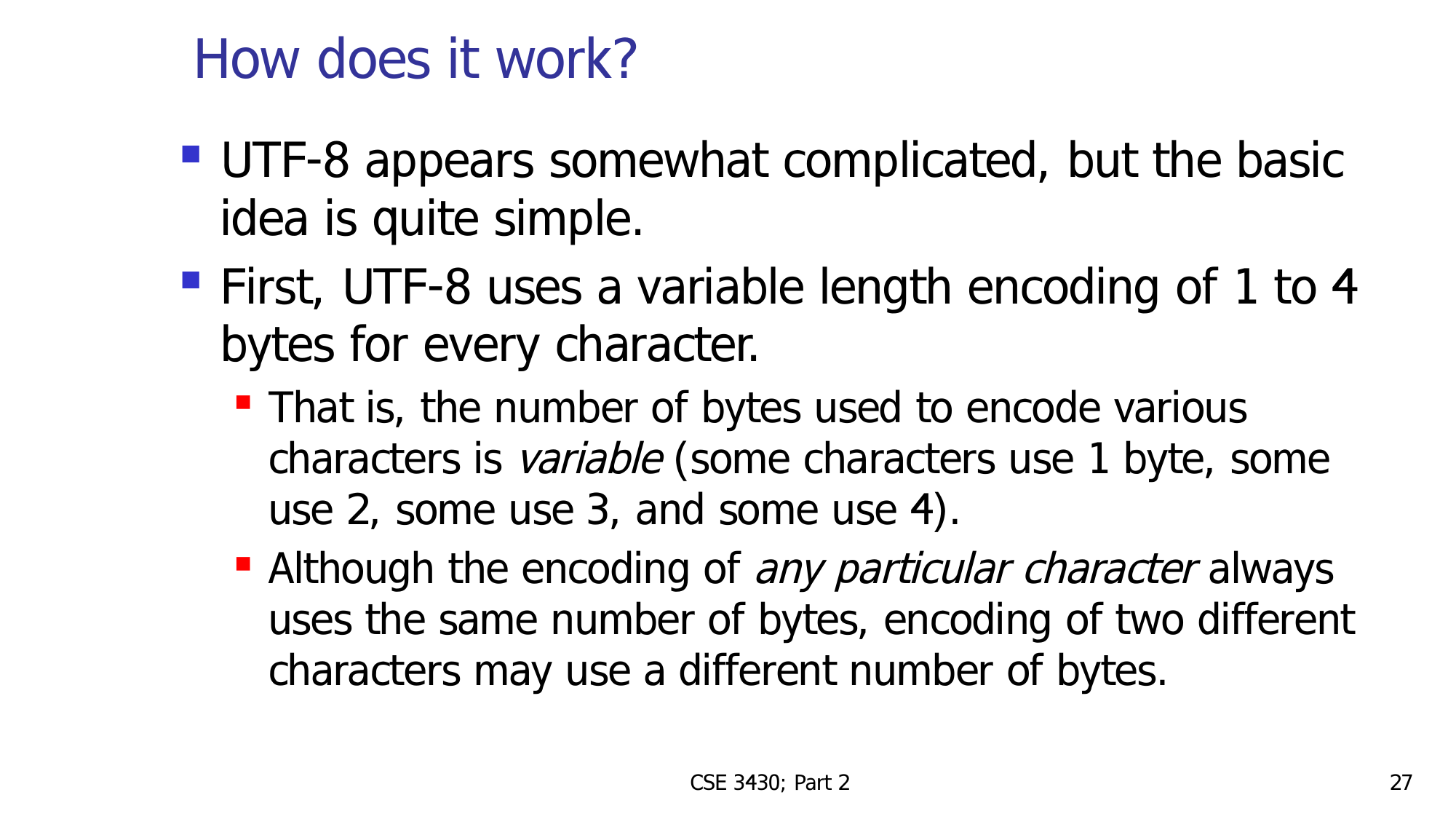

# How does it work?
UTF-8 appears somewhat complicated, but the basic idea is quite simple.
First, UTF-8 uses a variable length encoding of 1 to 4 bytes for every character.
That is, the number of bytes used to encode various characters is variable (some characters use 1 byte, some use 2, some use 3, and some use 4).
Although the encoding of any particular character always uses the same number of bytes, encoding of two different characters may use a different number of bytes.

CSE 3430; Part 2
27